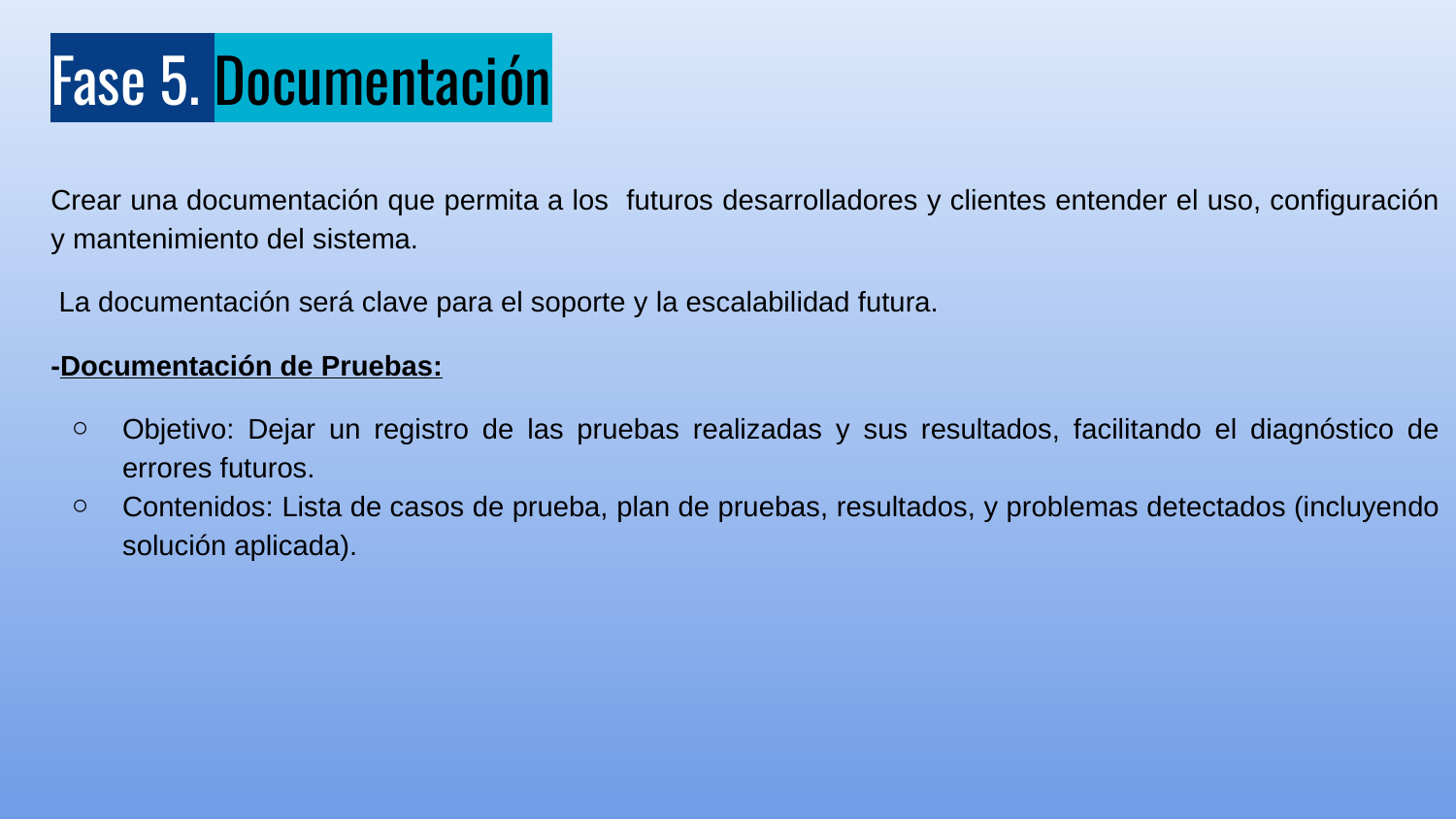

Fase 5. Documentación

Crear una documentación que permita a los  futuros desarrolladores y clientes entender el uso, configuración y mantenimiento del sistema.
 La documentación será clave para el soporte y la escalabilidad futura.
-Documentación de Pruebas:
Objetivo: Dejar un registro de las pruebas realizadas y sus resultados, facilitando el diagnóstico de errores futuros.
Contenidos: Lista de casos de prueba, plan de pruebas, resultados, y problemas detectados (incluyendo solución aplicada).